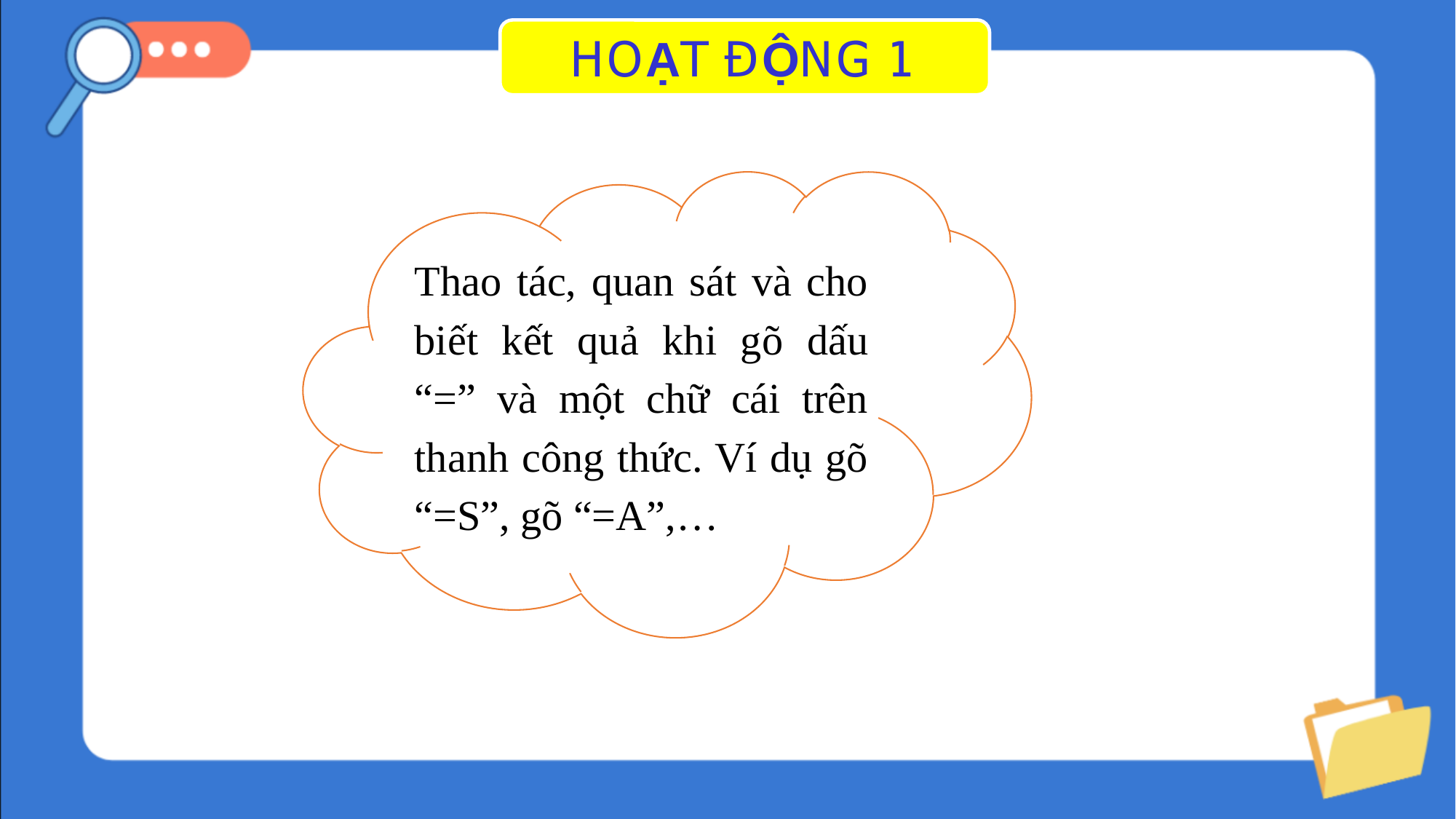

HOẠT ĐỘNG 1
Thao tác, quan sát và cho biết kết quả khi gõ dấu “=” và một chữ cái trên thanh công thức. Ví dụ gõ “=S”, gõ “=A”,…